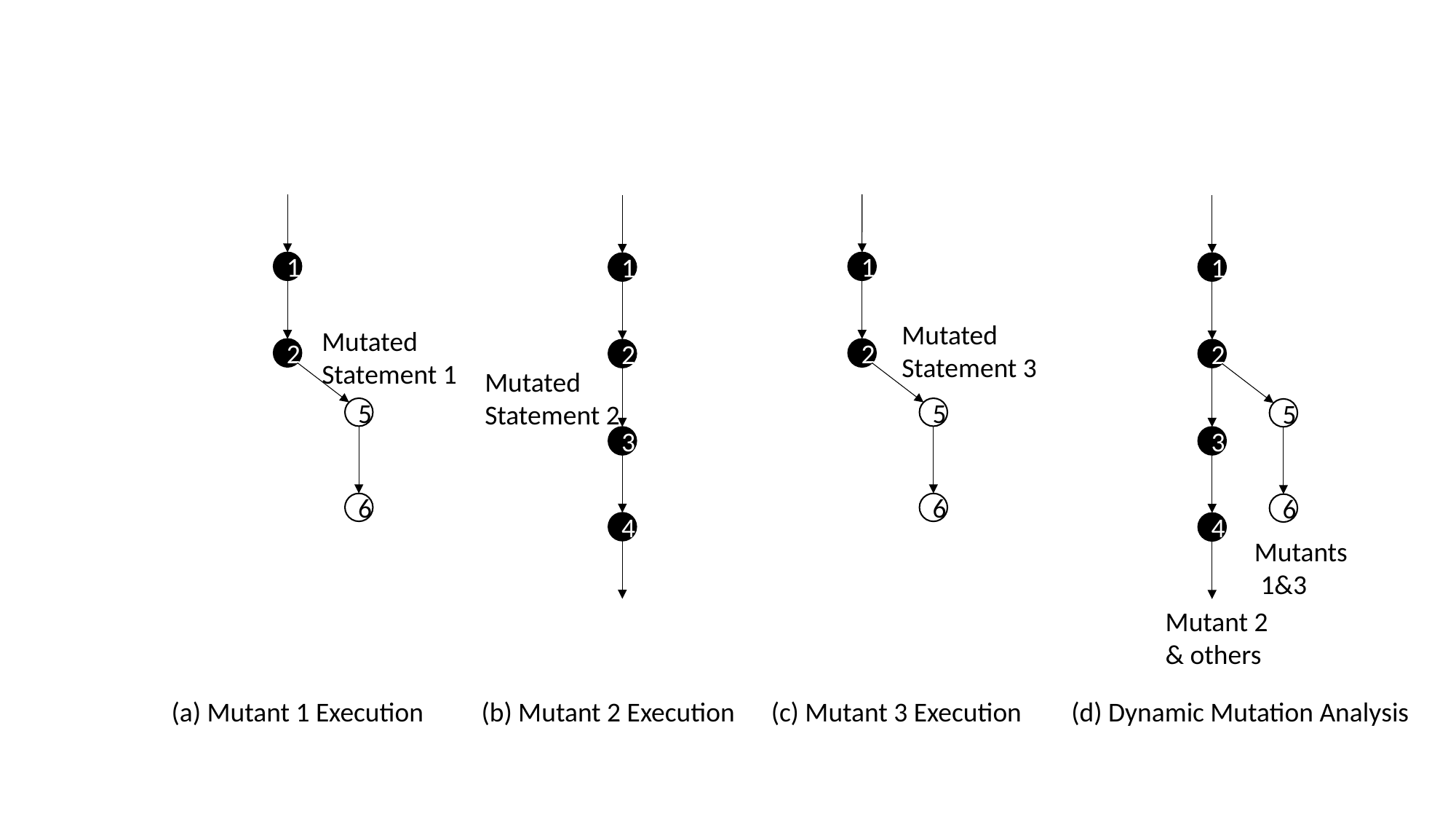

1
1
1
1
Mutated
Statement 3
Mutated
Statement 1
2
2
2
2
Mutated
Statement 2
5
5
5
3
3
6
6
6
4
4
Mutants
 1&3
Mutant 2
& others
(b) Mutant 2 Execution
(d) Dynamic Mutation Analysis
(c) Mutant 3 Execution
(a) Mutant 1 Execution